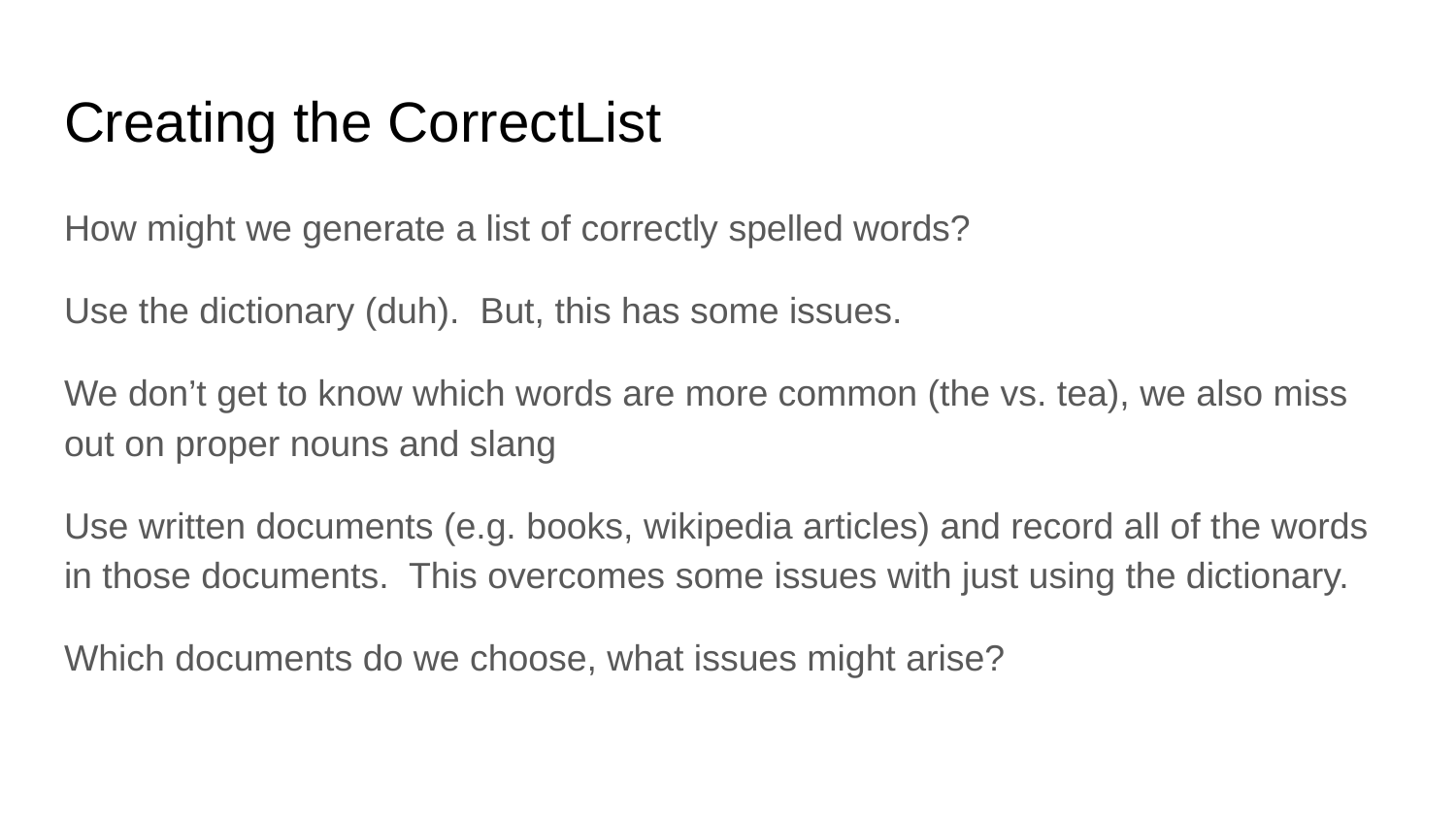

# Creating the CorrectList
How might we generate a list of correctly spelled words?
Use the dictionary (duh).  But, this has some issues.
We don’t get to know which words are more common (the vs. tea), we also miss out on proper nouns and slang
Use written documents (e.g. books, wikipedia articles) and record all of the words in those documents.  This overcomes some issues with just using the dictionary.
Which documents do we choose, what issues might arise?